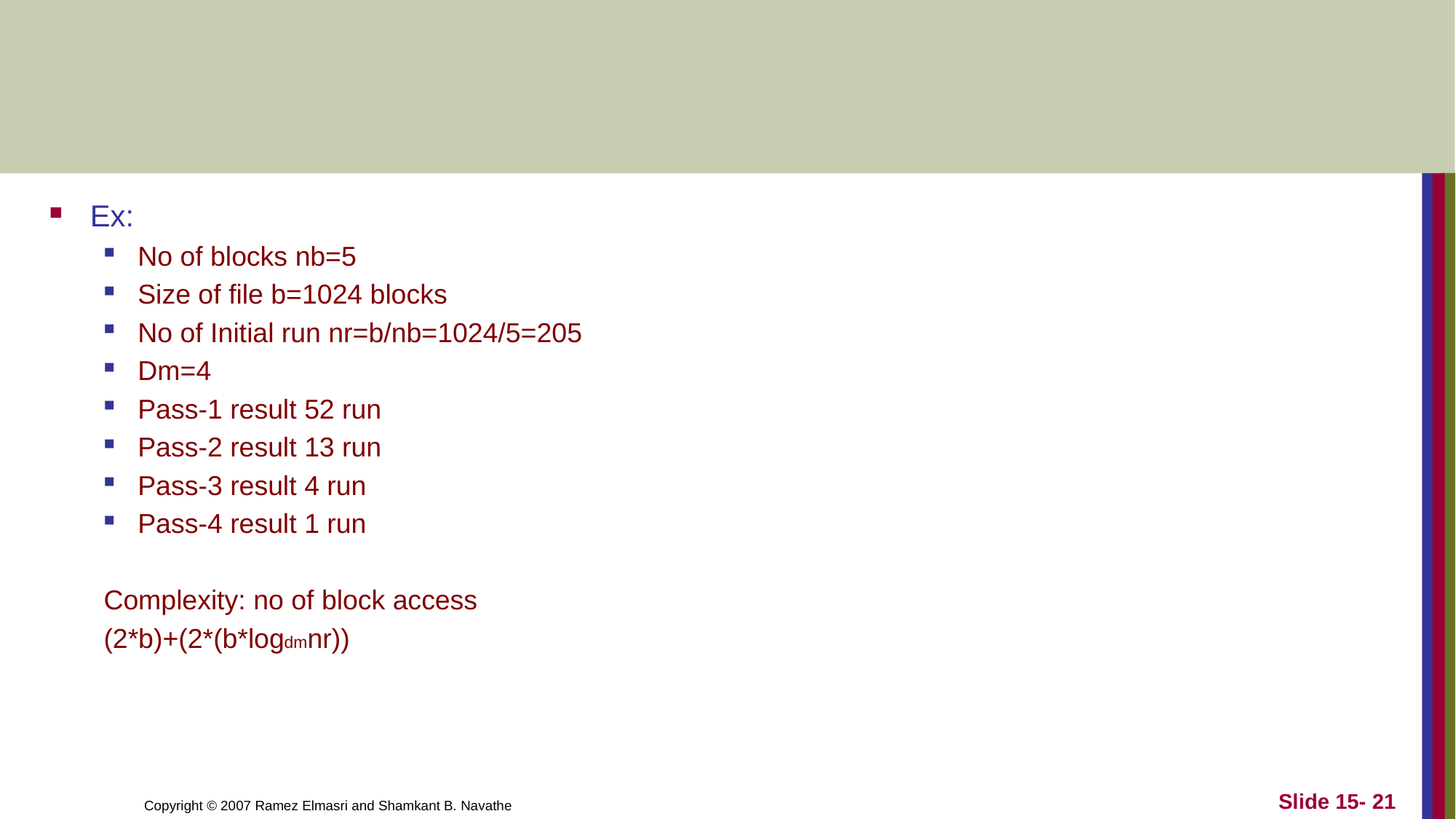

#
Ex:
No of blocks nb=5
Size of file b=1024 blocks
No of Initial run nr=b/nb=1024/5=205
Dm=4
Pass-1 result 52 run
Pass-2 result 13 run
Pass-3 result 4 run
Pass-4 result 1 run

Complexity: no of block access
(2*b)+(2*(b*logdmnr))
Slide 15- 21